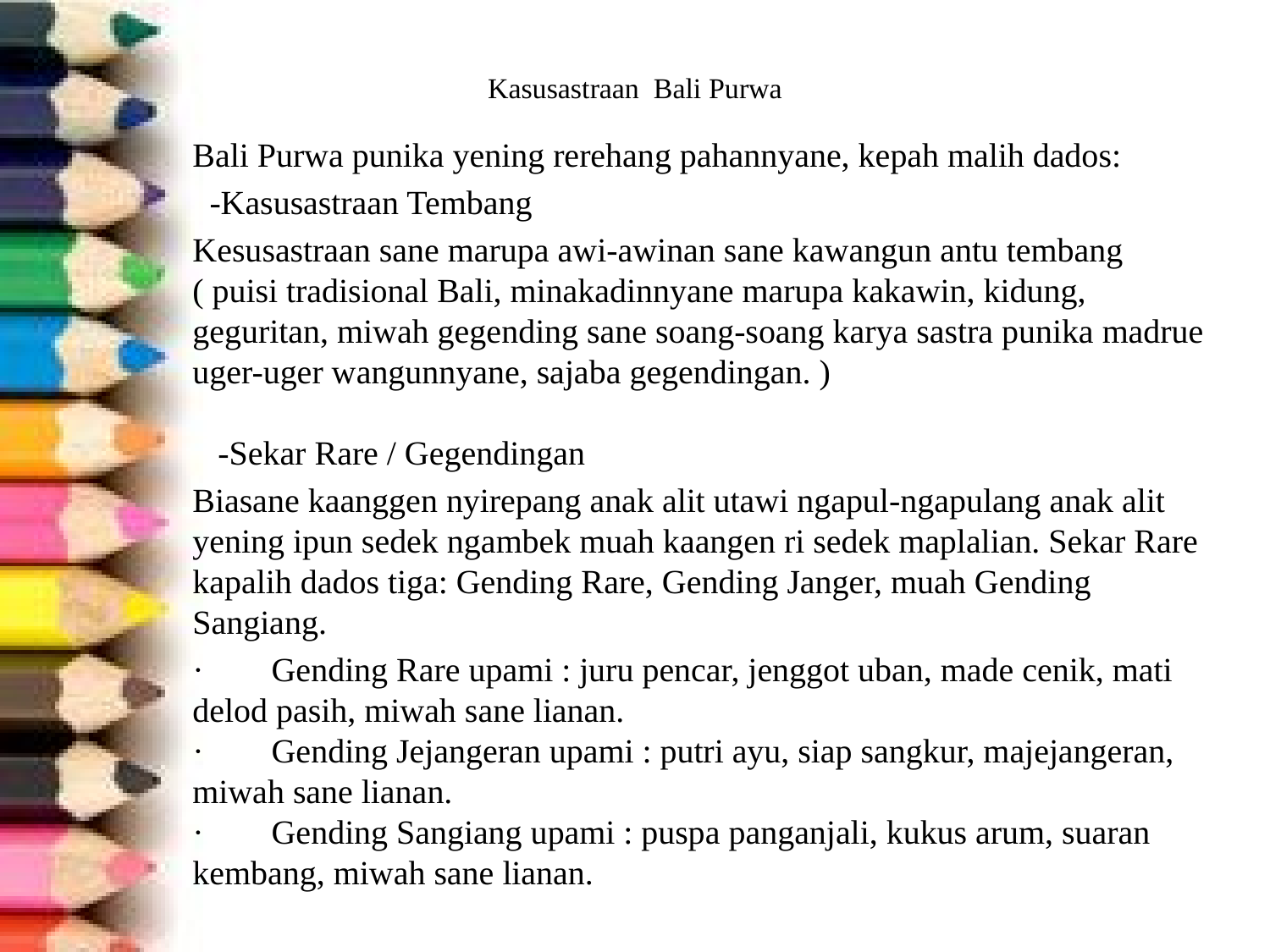

# Kasusastraan  Bali Purwa
Bali Purwa punika yening rerehang pahannyane, kepah malih dados:
  -Kasusastraan Tembang
Kesusastraan sane marupa awi-awinan sane kawangun antu tembang ( puisi tradisional Bali, minakadinnyane marupa kakawin, kidung, geguritan, miwah gegending sane soang-soang karya sastra punika madrue uger-uger wangunnyane, sajaba gegendingan. )
   -Sekar Rare / Gegendingan
Biasane kaanggen nyirepang anak alit utawi ngapul-ngapulang anak alit yening ipun sedek ngambek muah kaangen ri sedek maplalian. Sekar Rare kapalih dados tiga: Gending Rare, Gending Janger, muah Gending Sangiang.
·        Gending Rare upami : juru pencar, jenggot uban, made cenik, mati delod pasih, miwah sane lianan.
·        Gending Jejangeran upami : putri ayu, siap sangkur, majejangeran, miwah sane lianan.
·        Gending Sangiang upami : puspa panganjali, kukus arum, suaran kembang, miwah sane lianan.